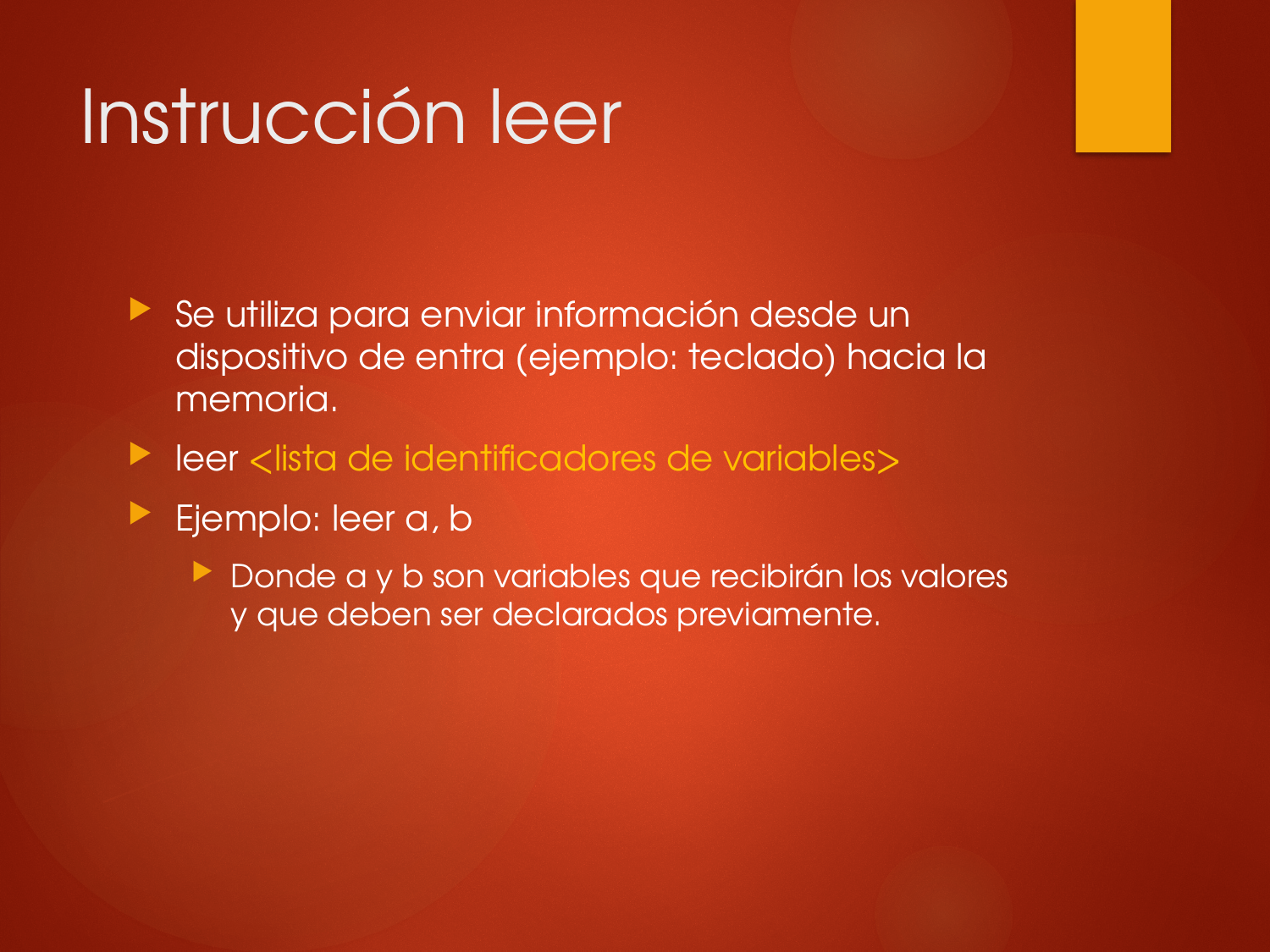

# Instrucción leer
Se utiliza para enviar información desde un dispositivo de entra (ejemplo: teclado) hacia la memoria.
leer <lista de identificadores de variables>
Ejemplo: leer a, b
Donde a y b son variables que recibirán los valores y que deben ser declarados previamente.